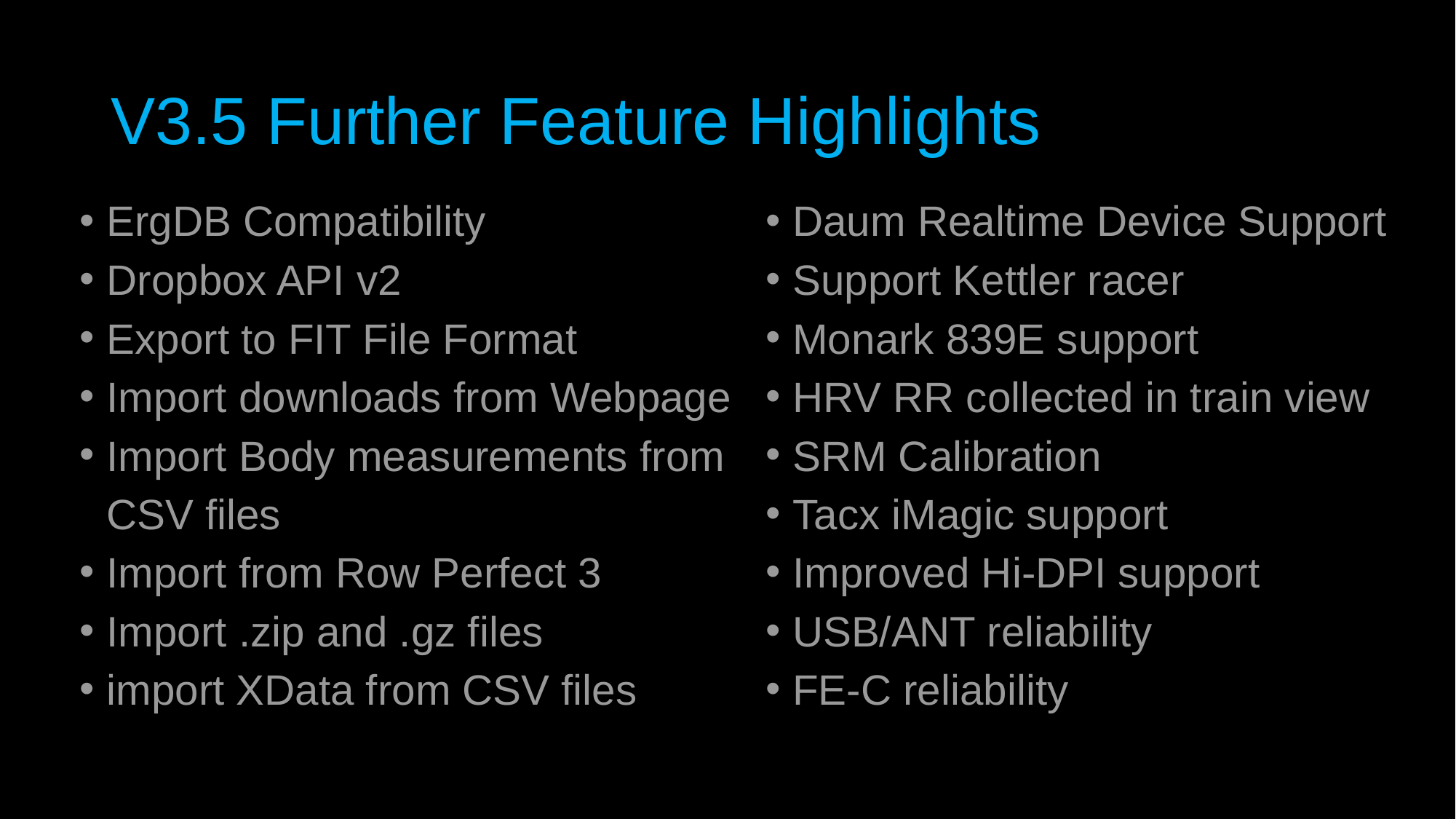

# V3.5 Further Feature Highlights
ErgDB Compatibility
Dropbox API v2
Export to FIT File Format
Import downloads from Webpage
Import Body measurements from CSV files
Import from Row Perfect 3
Import .zip and .gz files
import XData from CSV files

Daum Realtime Device Support
Support Kettler racer
Monark 839E support
HRV RR collected in train view
SRM Calibration
Tacx iMagic support
Improved Hi-DPI support
USB/ANT reliability
FE-C reliability